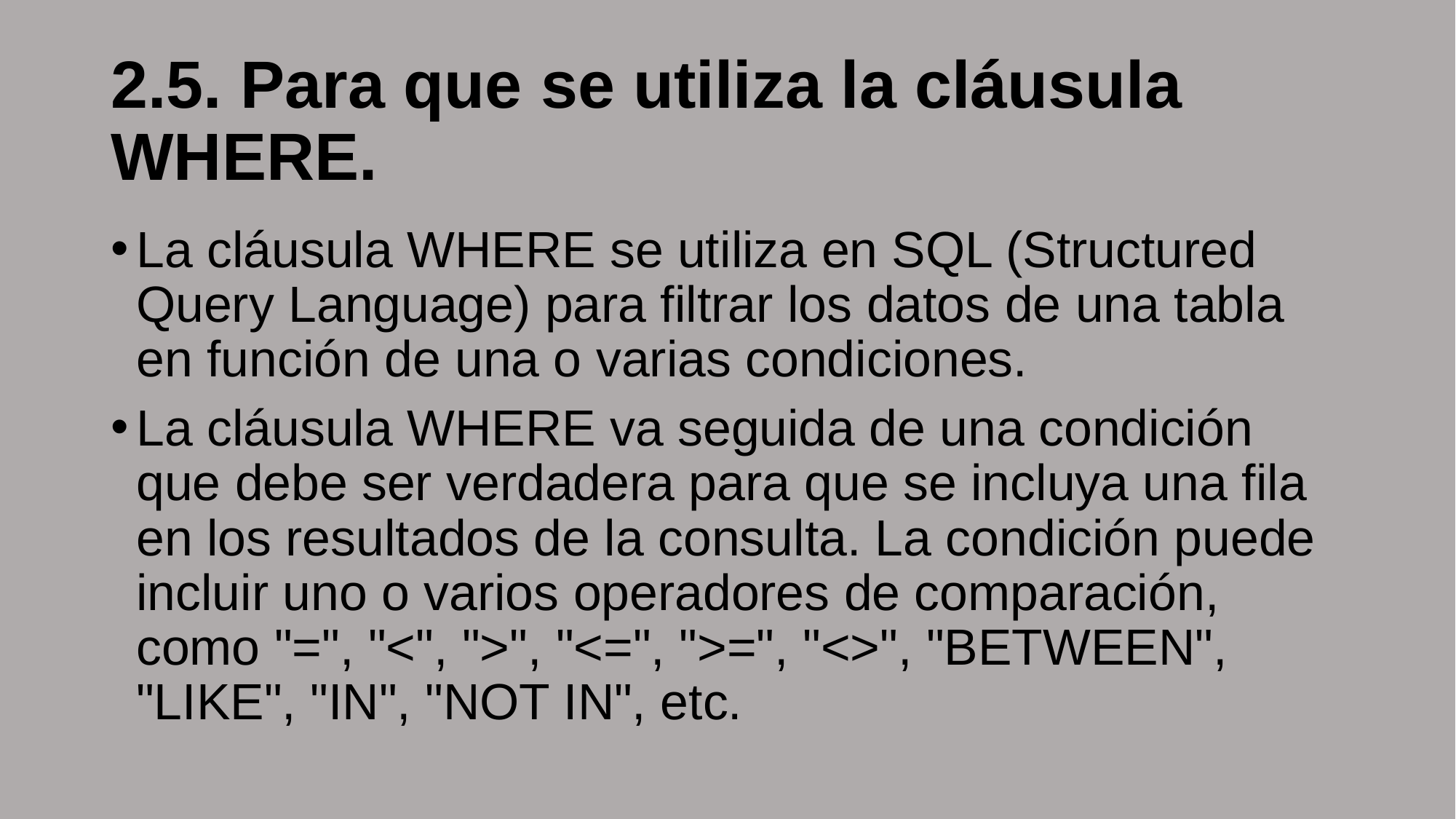

# 2.5. Para que se utiliza la cláusula WHERE.
La cláusula WHERE se utiliza en SQL (Structured Query Language) para filtrar los datos de una tabla en función de una o varias condiciones.
La cláusula WHERE va seguida de una condición que debe ser verdadera para que se incluya una fila en los resultados de la consulta. La condición puede incluir uno o varios operadores de comparación, como "=", "<", ">", "<=", ">=", "<>", "BETWEEN", "LIKE", "IN", "NOT IN", etc.